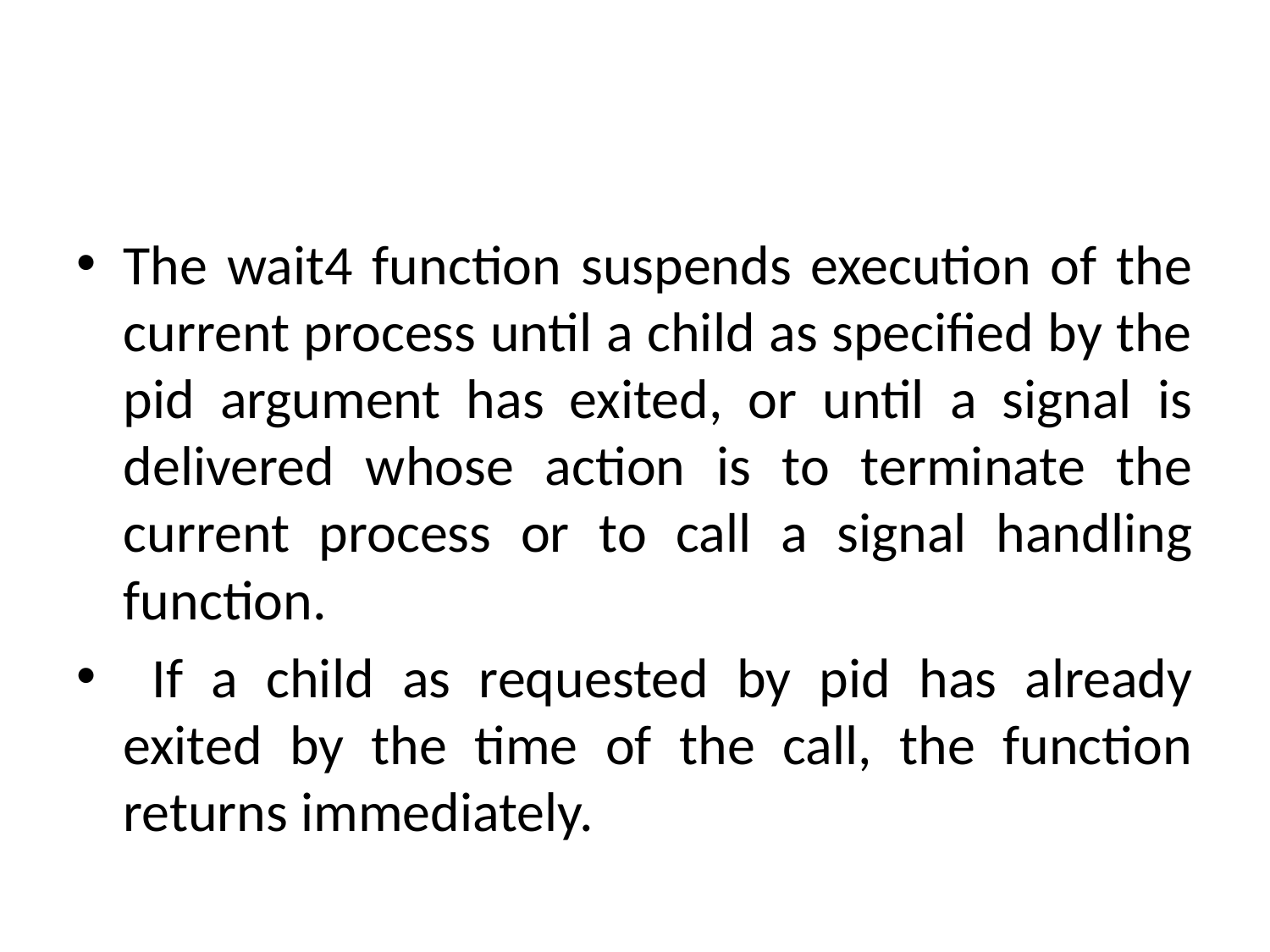

#
The wait4 function suspends execution of the current process until a child as specified by the pid argument has exited, or until a signal is delivered whose action is to terminate the current process or to call a signal handling function.
 If a child as requested by pid has already exited by the time of the call, the function returns immediately.